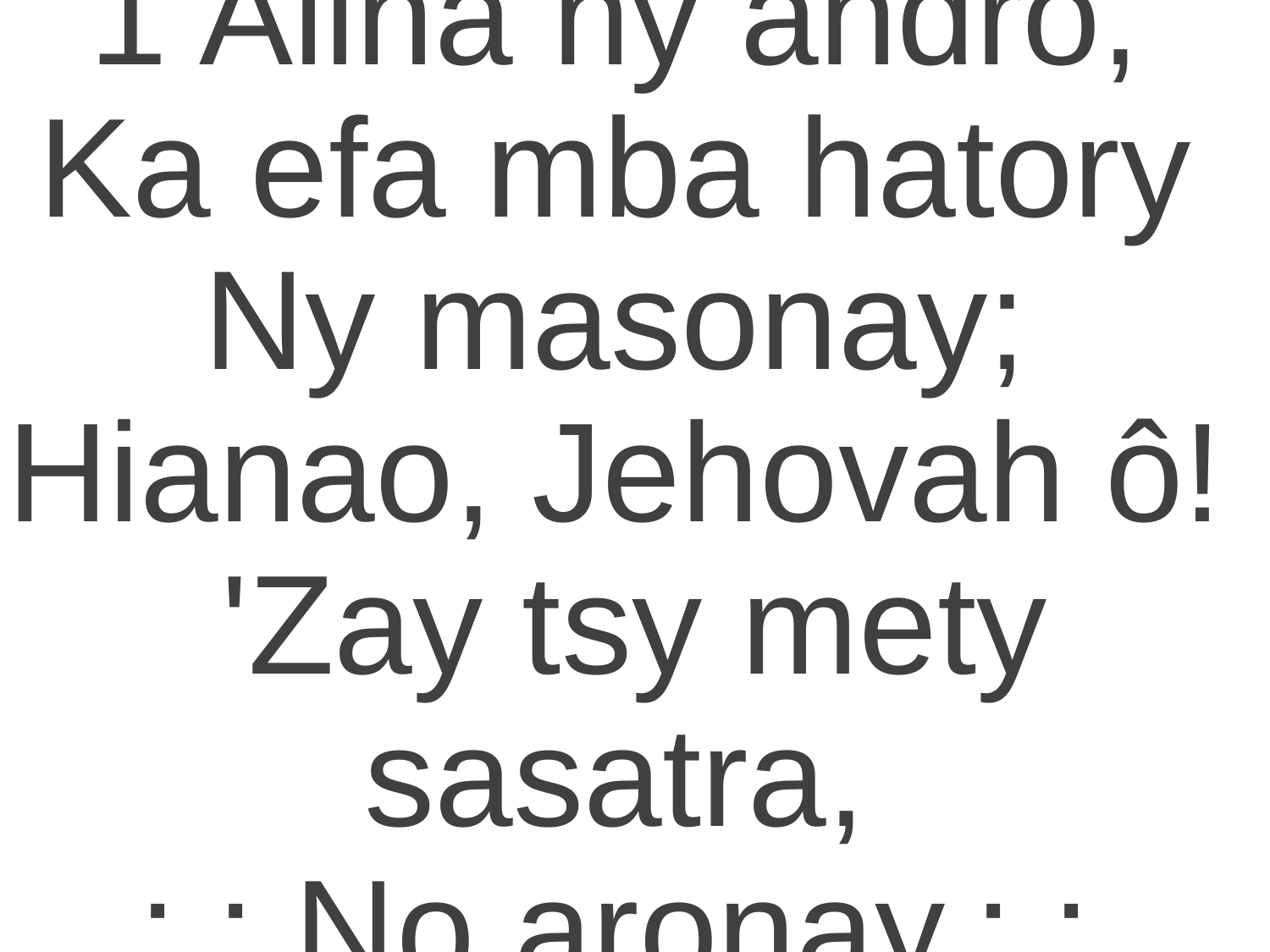

1 Alina ny andro,
Ka efa mba hatory
Ny masonay;
Hianao, Jehovah ô!
'Zay tsy mety sasatra,
:,: No aronay.:,: